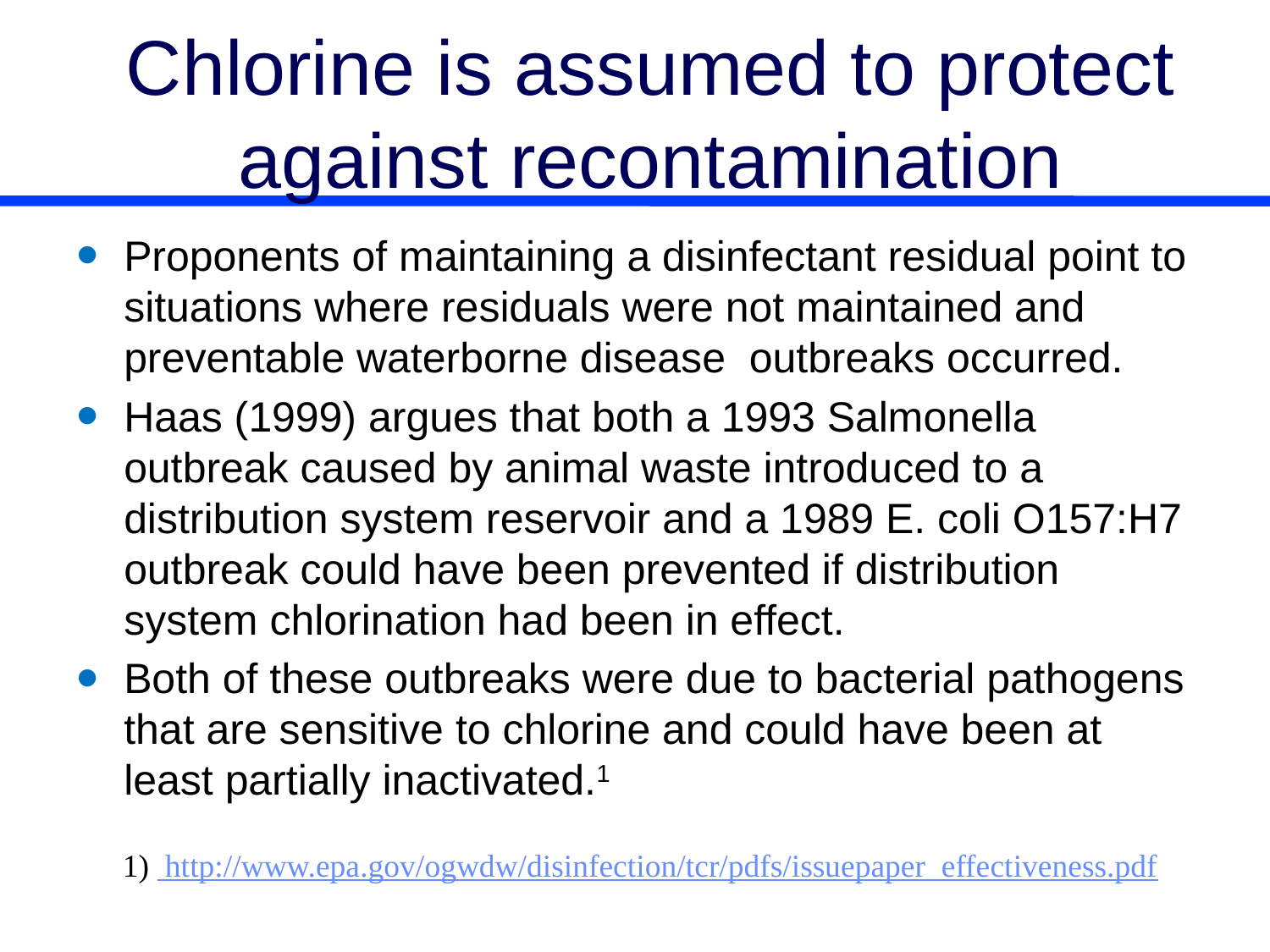

# Chlorine is assumed to protect against recontamination
Proponents of maintaining a disinfectant residual point to situations where residuals were not maintained and preventable waterborne disease  outbreaks occurred.
Haas (1999) argues that both a 1993 Salmonella outbreak caused by animal waste introduced to a distribution system reservoir and a 1989 E. coli O157:H7 outbreak could have been prevented if distribution system chlorination had been in effect.
Both of these outbreaks were due to bacterial pathogens that are sensitive to chlorine and could have been at least partially inactivated.1

1)  http://www.epa.gov/ogwdw/disinfection/tcr/pdfs/issuepaper_effectiveness.pdf